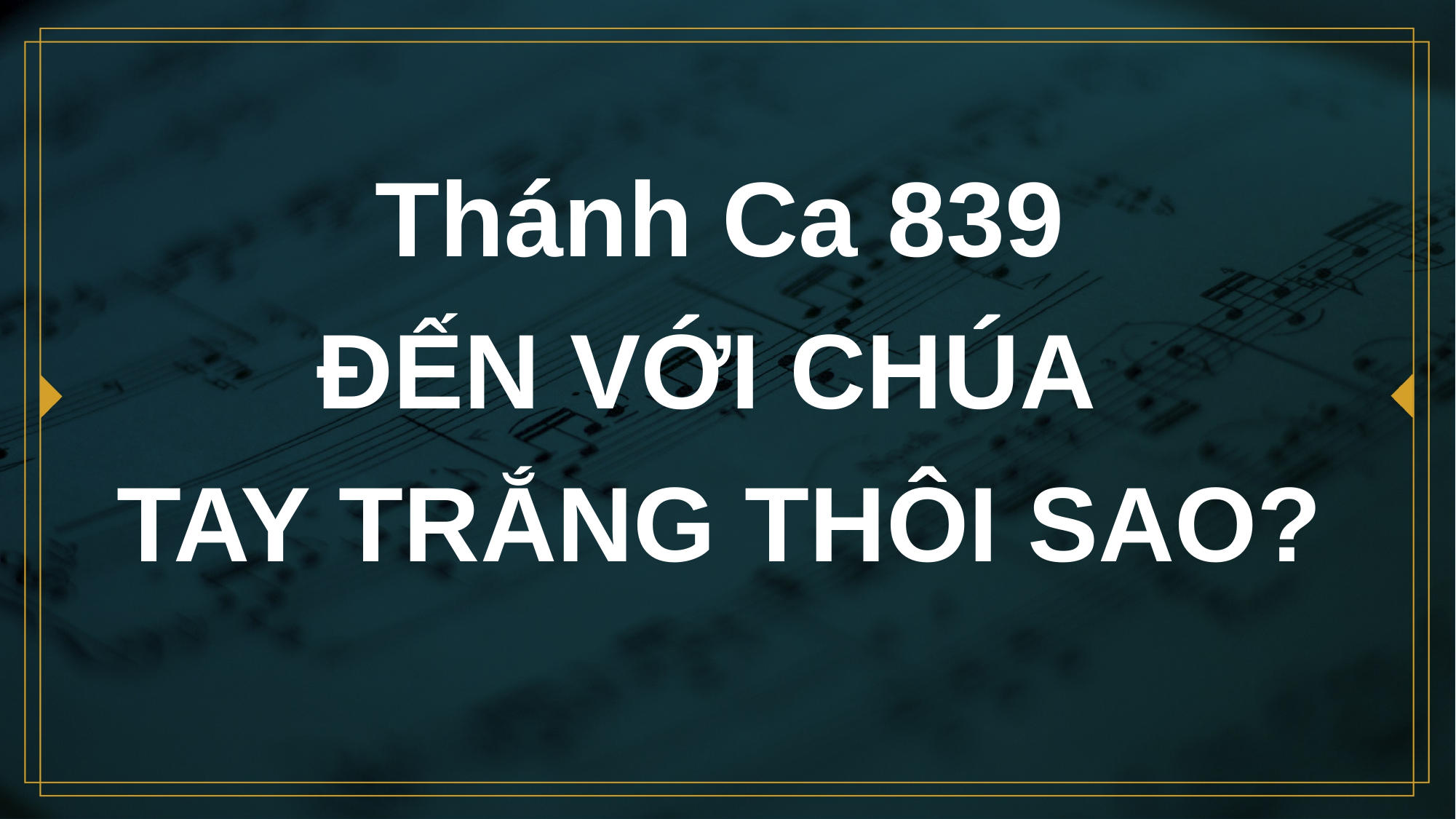

# Thánh Ca 839 ÐẾN VỚI CHÚA TAY TRẮNG THÔI SAO?